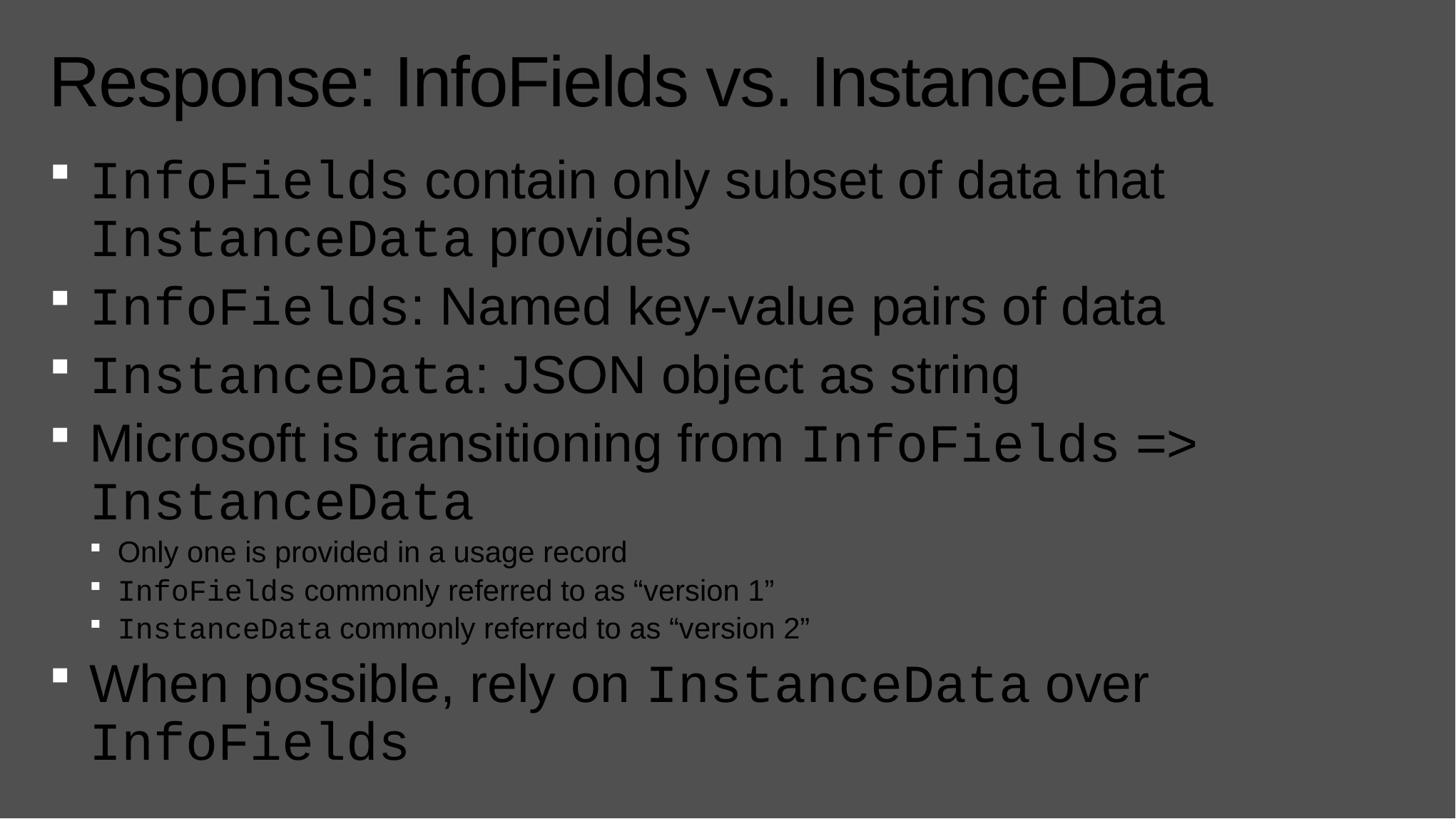

# Response: InfoFields vs. InstanceData
InfoFields contain only subset of data that InstanceData provides
InfoFields: Named key-value pairs of data
InstanceData: JSON object as string
Microsoft is transitioning from InfoFields => InstanceData
Only one is provided in a usage record
InfoFields commonly referred to as “version 1”
InstanceData commonly referred to as “version 2”
When possible, rely on InstanceData over InfoFields